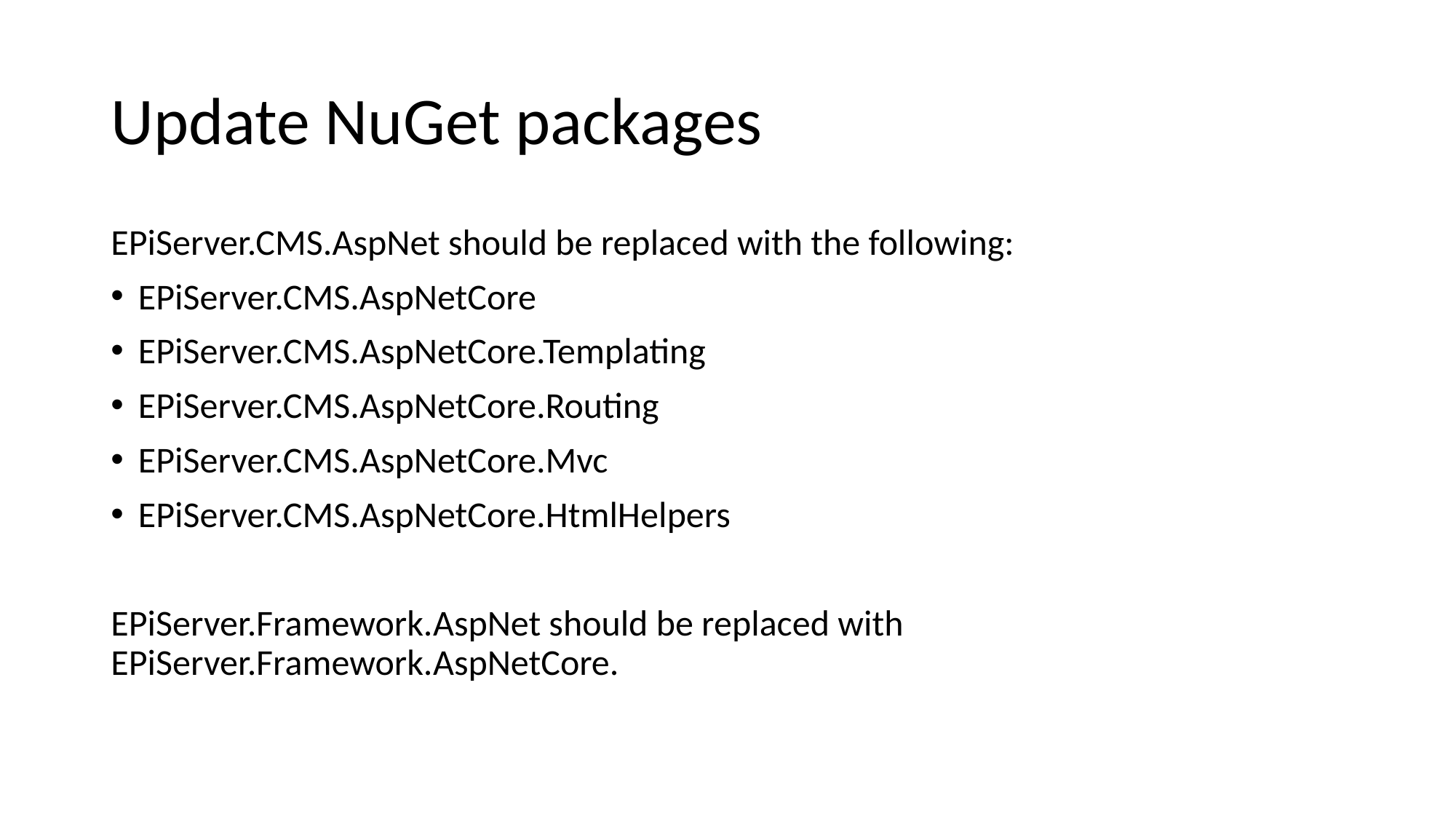

# Update NuGet packages
EPiServer.CMS.AspNet should be replaced with the following:
EPiServer.CMS.AspNetCore
EPiServer.CMS.AspNetCore.Templating
EPiServer.CMS.AspNetCore.Routing
EPiServer.CMS.AspNetCore.Mvc
EPiServer.CMS.AspNetCore.HtmlHelpers

EPiServer.Framework.AspNet should be replaced with EPiServer.Framework.AspNetCore.